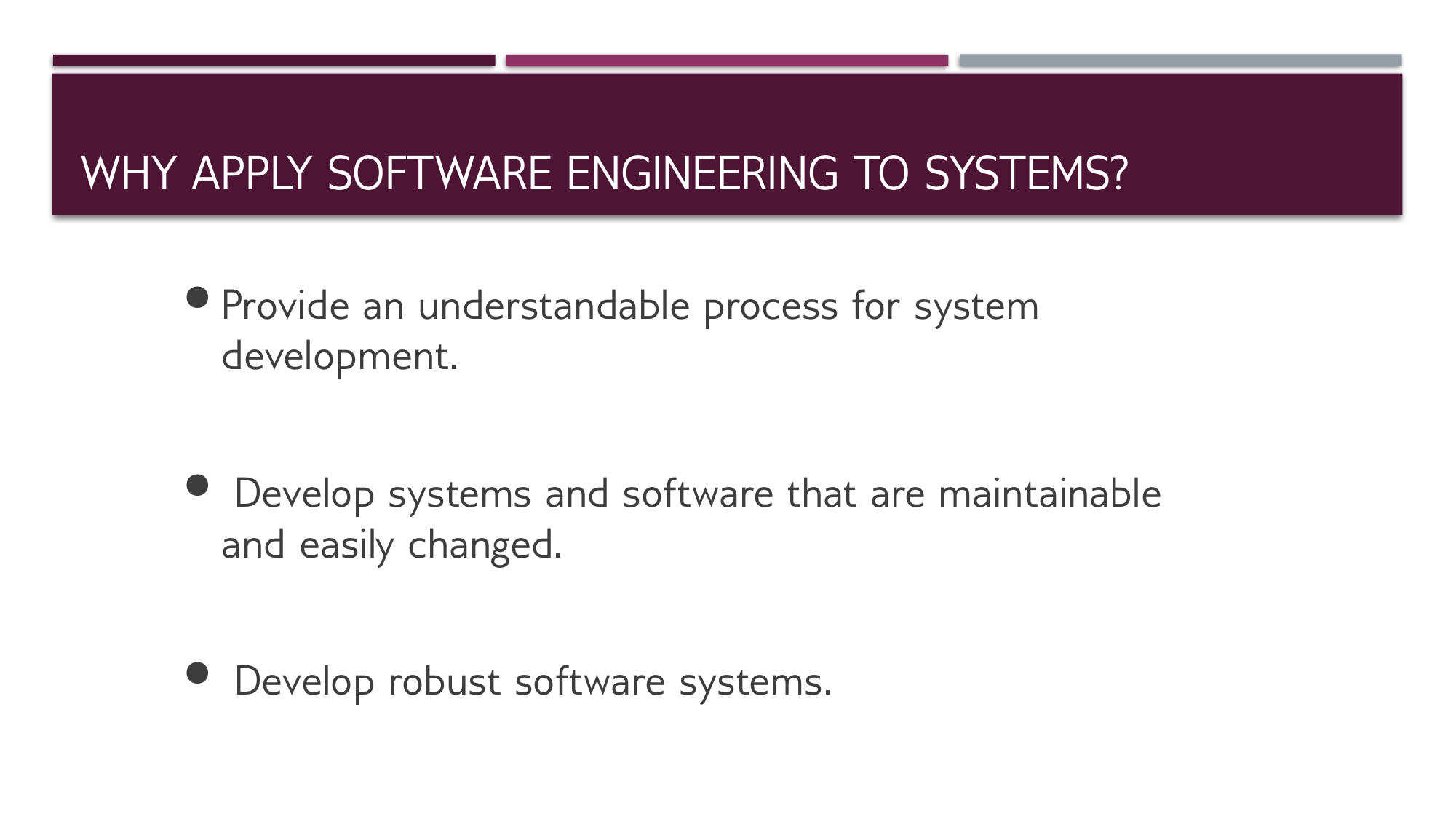

# Why apply Software Engineering to Systems?
Provide an understandable process for system development.

 Develop systems and software that are maintainable and easily changed.

 Develop robust software systems.